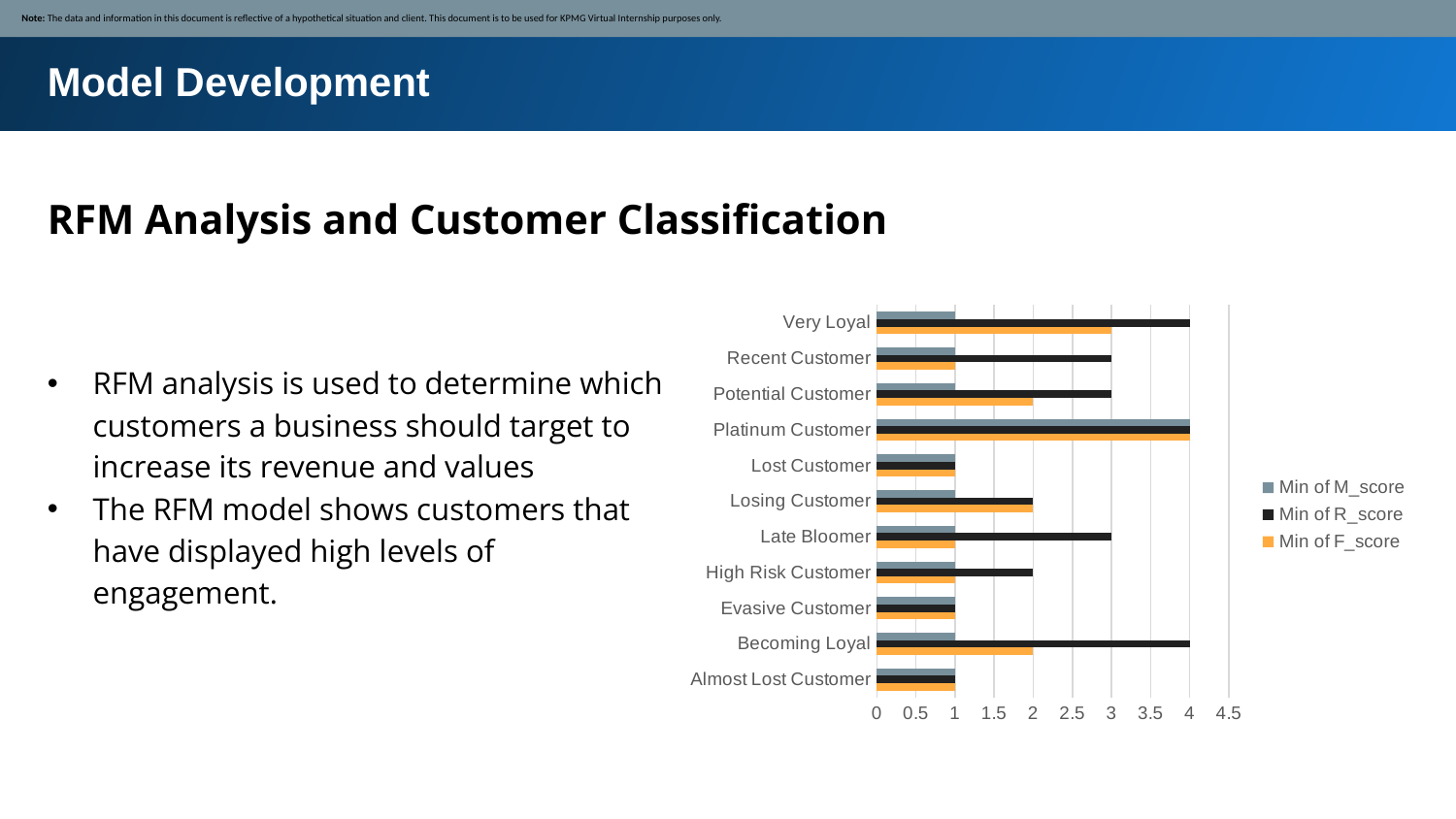

Note: The data and information in this document is reflective of a hypothetical situation and client. This document is to be used for KPMG Virtual Internship purposes only.
Model Development
RFM Analysis and Customer Classification

### Chart

| Category | Min of F_score | Min of R_score | Min of M_score |
|---|---|---|---|
| Almost Lost Customer | 1.0 | 1.0 | 1.0 |
| Becoming Loyal | 2.0 | 4.0 | 1.0 |
| Evasive Customer | 1.0 | 1.0 | 1.0 |
| High Risk Customer | 1.0 | 2.0 | 1.0 |
| Late Bloomer | 1.0 | 3.0 | 1.0 |
| Losing Customer | 2.0 | 2.0 | 1.0 |
| Lost Customer | 1.0 | 1.0 | 1.0 |
| Platinum Customer | 4.0 | 4.0 | 4.0 |
| Potential Customer | 2.0 | 3.0 | 1.0 |
| Recent Customer | 1.0 | 3.0 | 1.0 |
| Very Loyal | 3.0 | 4.0 | 1.0 |
RFM analysis is used to determine which customers a business should target to increase its revenue and values
The RFM model shows customers that have displayed high levels of engagement.